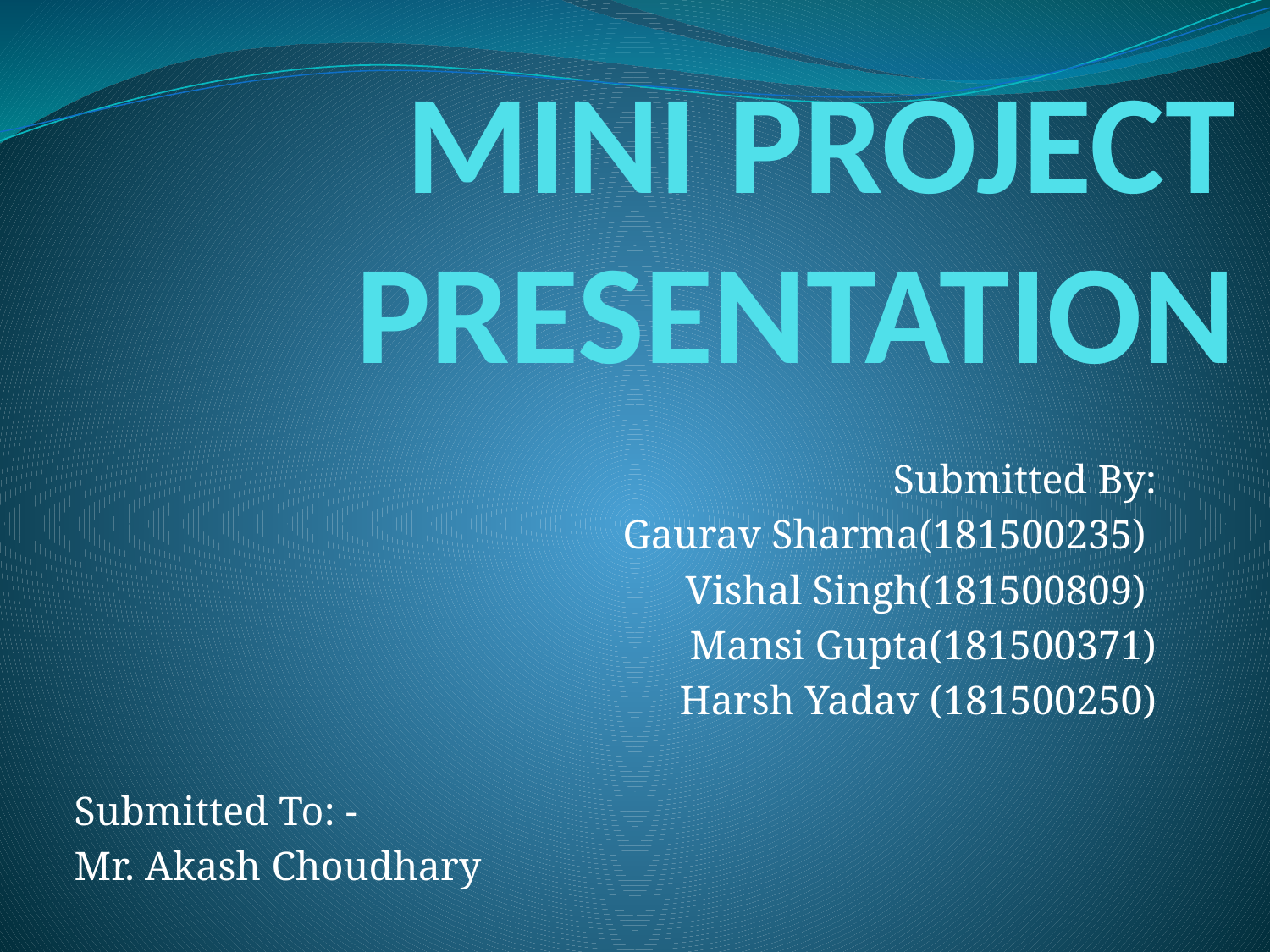

# MINI PROJECT PRESENTATION
Submitted By:
Gaurav Sharma(181500235)
Vishal Singh(181500809)
Mansi Gupta(181500371)
 Harsh Yadav (181500250)

Submitted To: -
Mr. Akash Choudhary